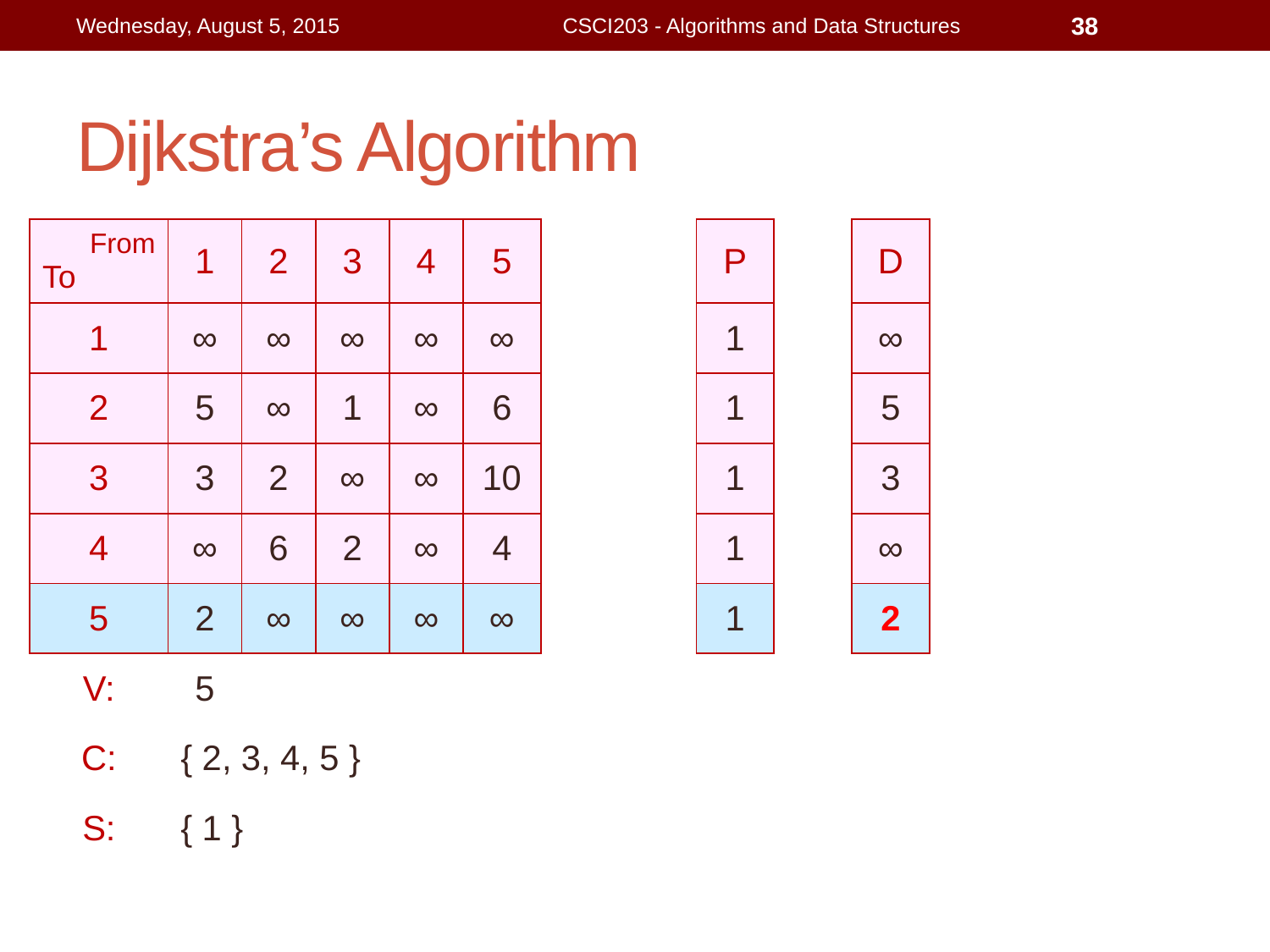

Wednesday, August 5, 2015
CSCI203 - Algorithms and Data Structures
38
# Dijkstra’s Algorithm
| From To | 1 | 2 | 3 | 4 | 5 |  |  | P |  | D |
| --- | --- | --- | --- | --- | --- | --- | --- | --- | --- | --- |
| 1 | ∞ | ∞ | ∞ | ∞ | ∞ |  |  | 1 |  | ∞ |
| 2 | 5 | ∞ | 1 | ∞ | 6 |  |  | 1 |  | 5 |
| 3 | 3 | 2 | ∞ | ∞ | 10 |  |  | 1 |  | 3 |
| 4 | ∞ | 6 | 2 | ∞ | 4 |  |  | 1 |  | ∞ |
| 5 | 2 | ∞ | ∞ | ∞ | ∞ |  |  | 1 |  | 2 |
| V: | 5 |  |  |  |  |  |  |  |  |  |
| C: | { 2, 3, 4, 5 } |  |  |  |  |  |  |  |  |  |
| S: | { 1 } |  |  |  |  |  |  |  |  |  |